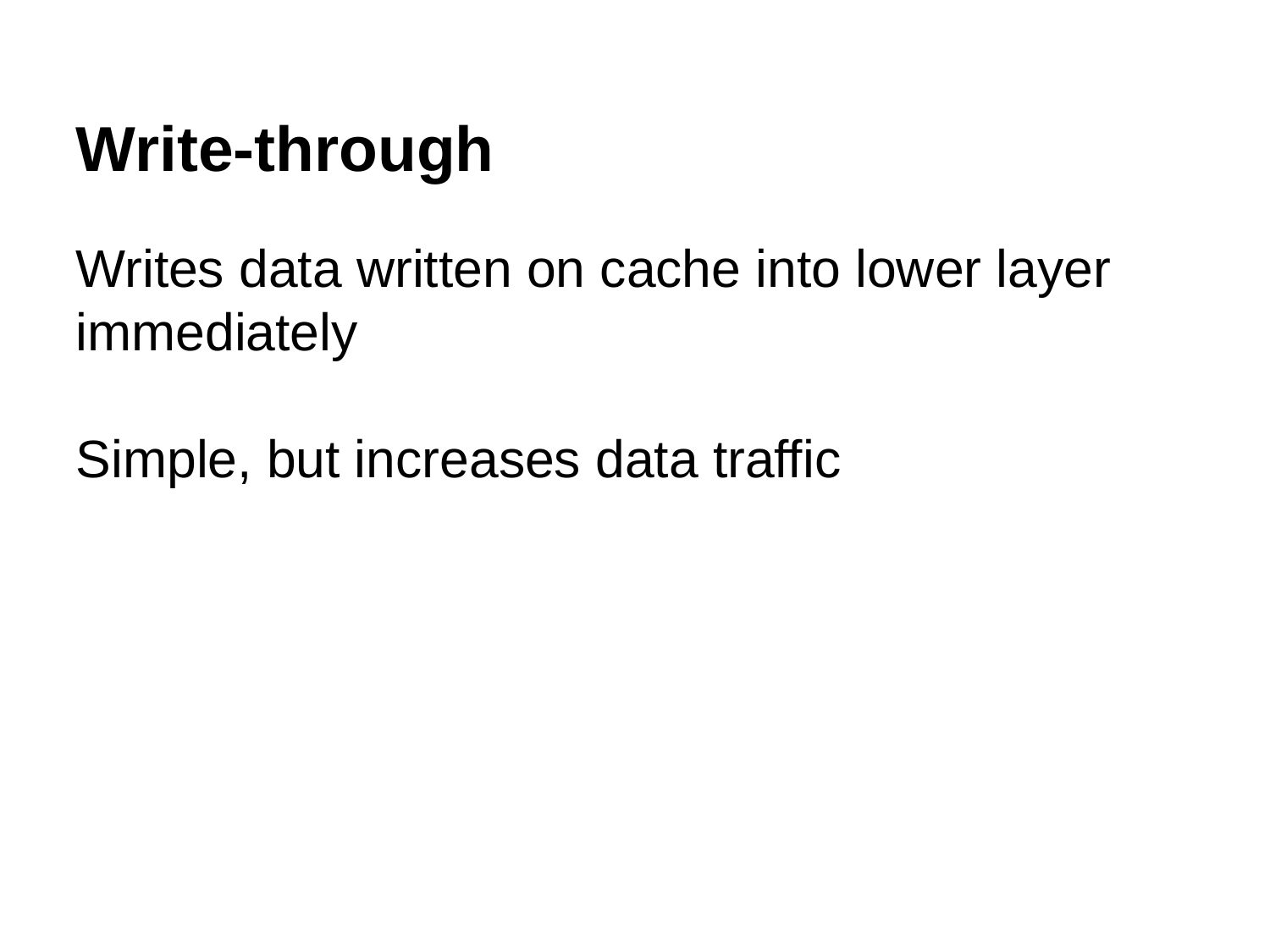

Write-through
Writes data written on cache into lower layer immediately

Simple, but increases data traffic